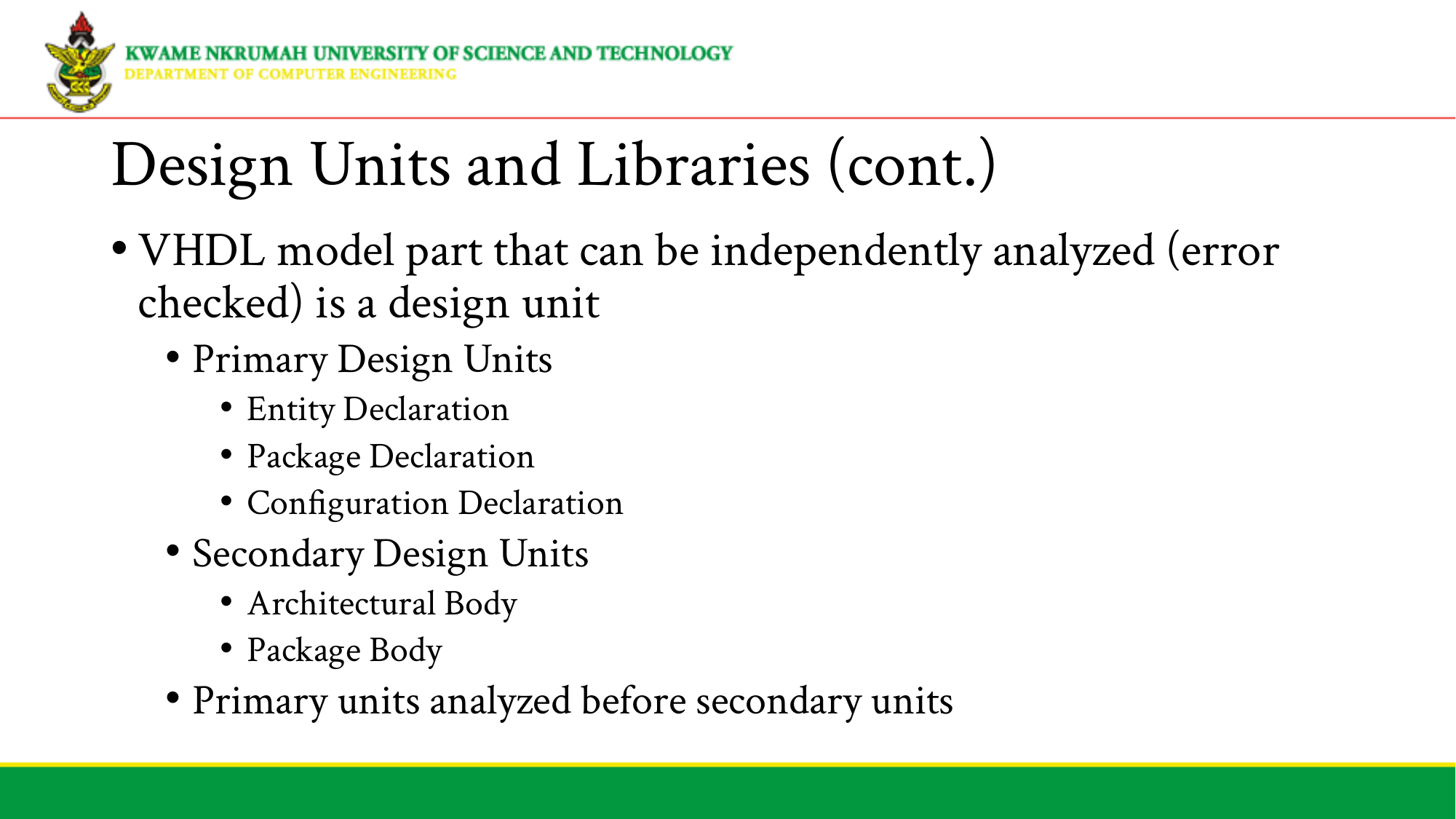

# Design Units and Libraries (cont.)
VHDL model part that can be independently analyzed (error checked) is a design unit
Primary Design Units
Entity Declaration
Package Declaration
Configuration Declaration
Secondary Design Units
Architectural Body
Package Body
Primary units analyzed before secondary units